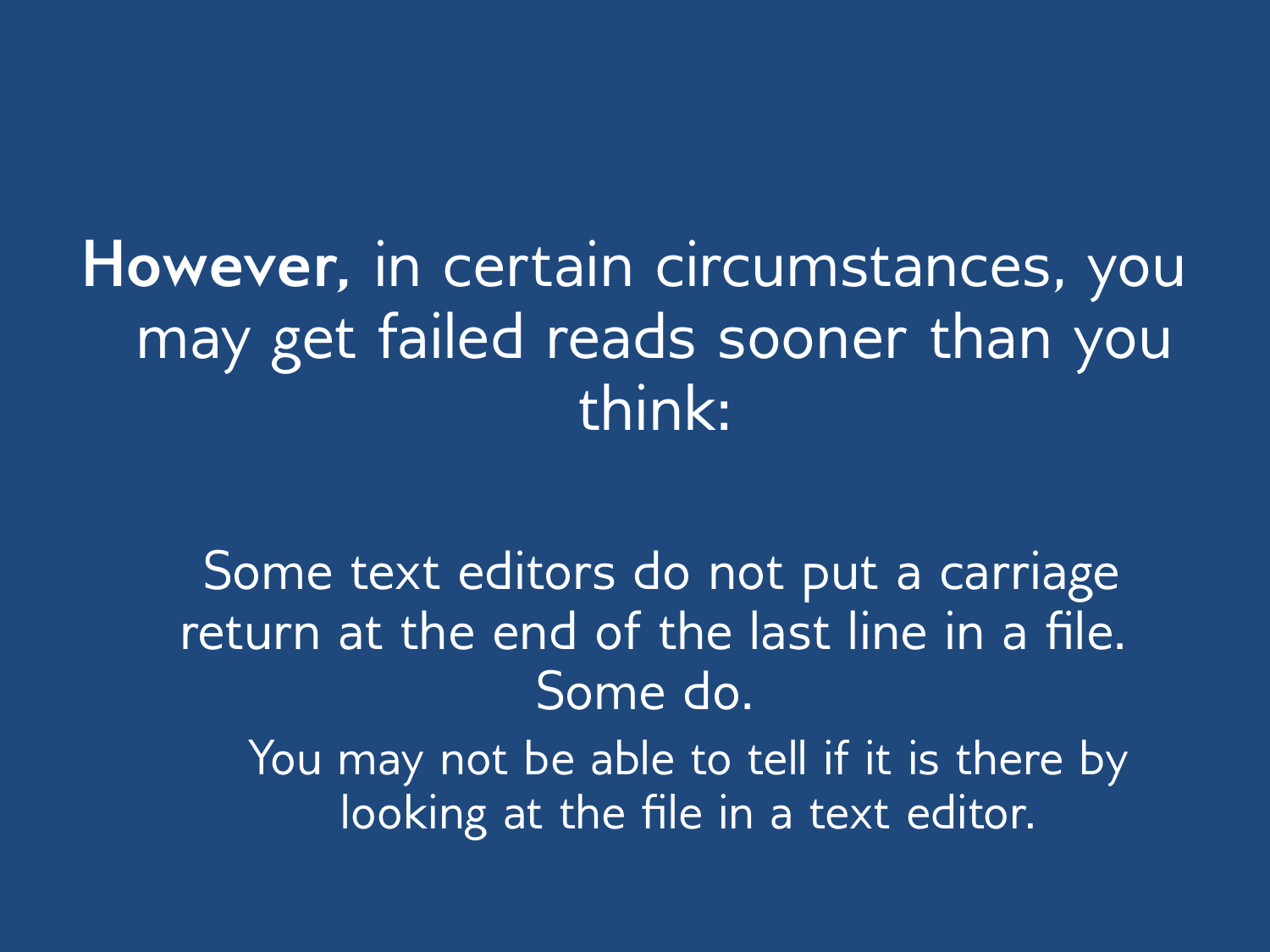

#
However, in certain circumstances, you may get failed reads sooner than you think:

Some text editors do not put a carriage return at the end of the last line in a file.  Some do.
You may not be able to tell if it is there by looking at the file in a text editor.